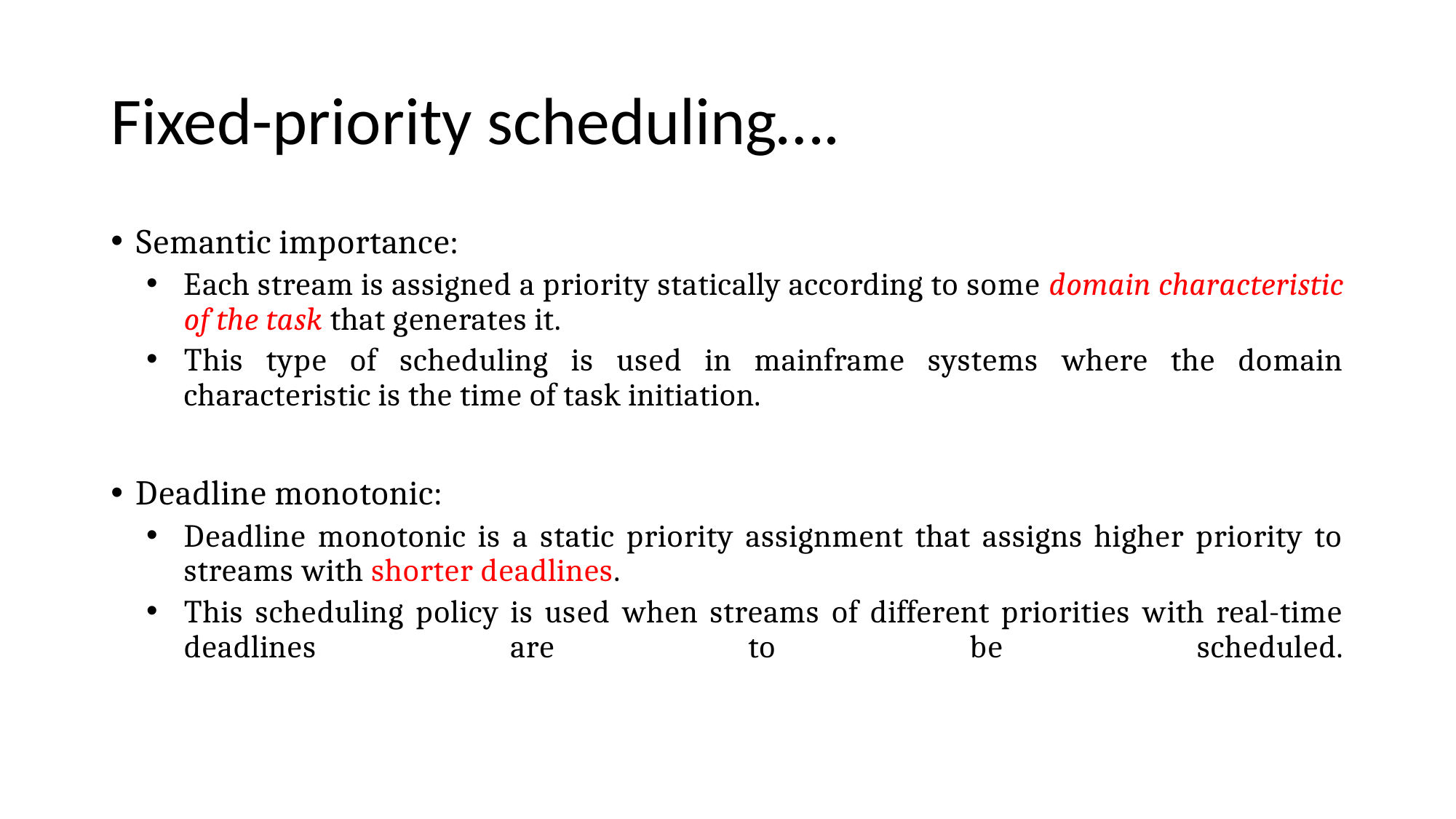

# Fixed-priority scheduling….
Semantic importance:
Each stream is assigned a priority statically according to some domain characteristic of the task that generates it.
This type of scheduling is used in mainframe systems where the domain characteristic is the time of task initiation.

Deadline monotonic:
Deadline monotonic is a static priority assignment that assigns higher priority to streams with shorter deadlines.
This scheduling policy is used when streams of different priorities with real-time deadlines are to be scheduled.